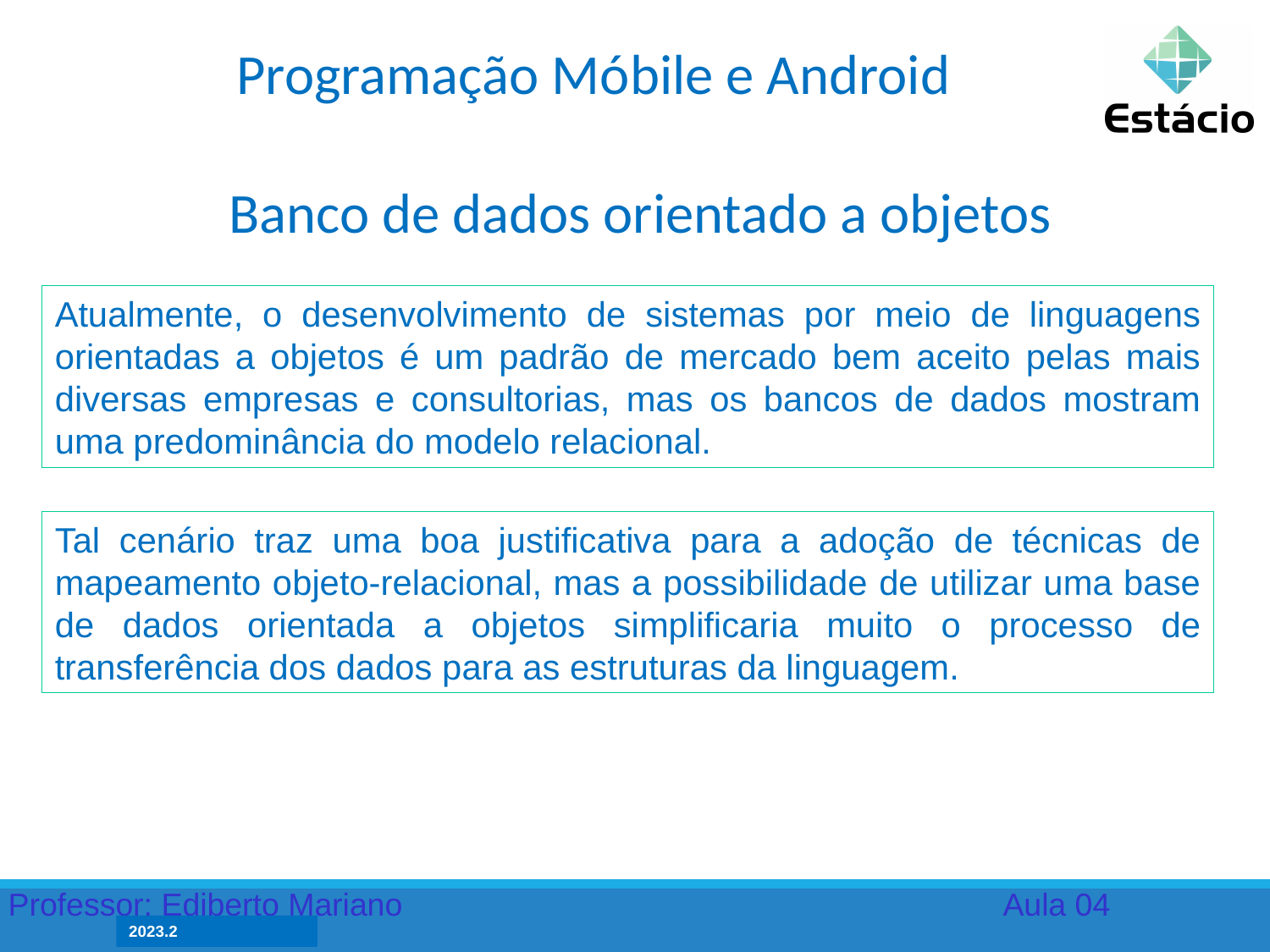

Programação Móbile e Android
Banco de dados orientado a objetos
Atualmente, o desenvolvimento de sistemas por meio de linguagens orientadas a objetos é um padrão de mercado bem aceito pelas mais diversas empresas e consultorias, mas os bancos de dados mostram uma predominância do modelo relacional.
Tal cenário traz uma boa justificativa para a adoção de técnicas de mapeamento objeto-relacional, mas a possibilidade de utilizar uma base de dados orientada a objetos simplificaria muito o processo de transferência dos dados para as estruturas da linguagem.